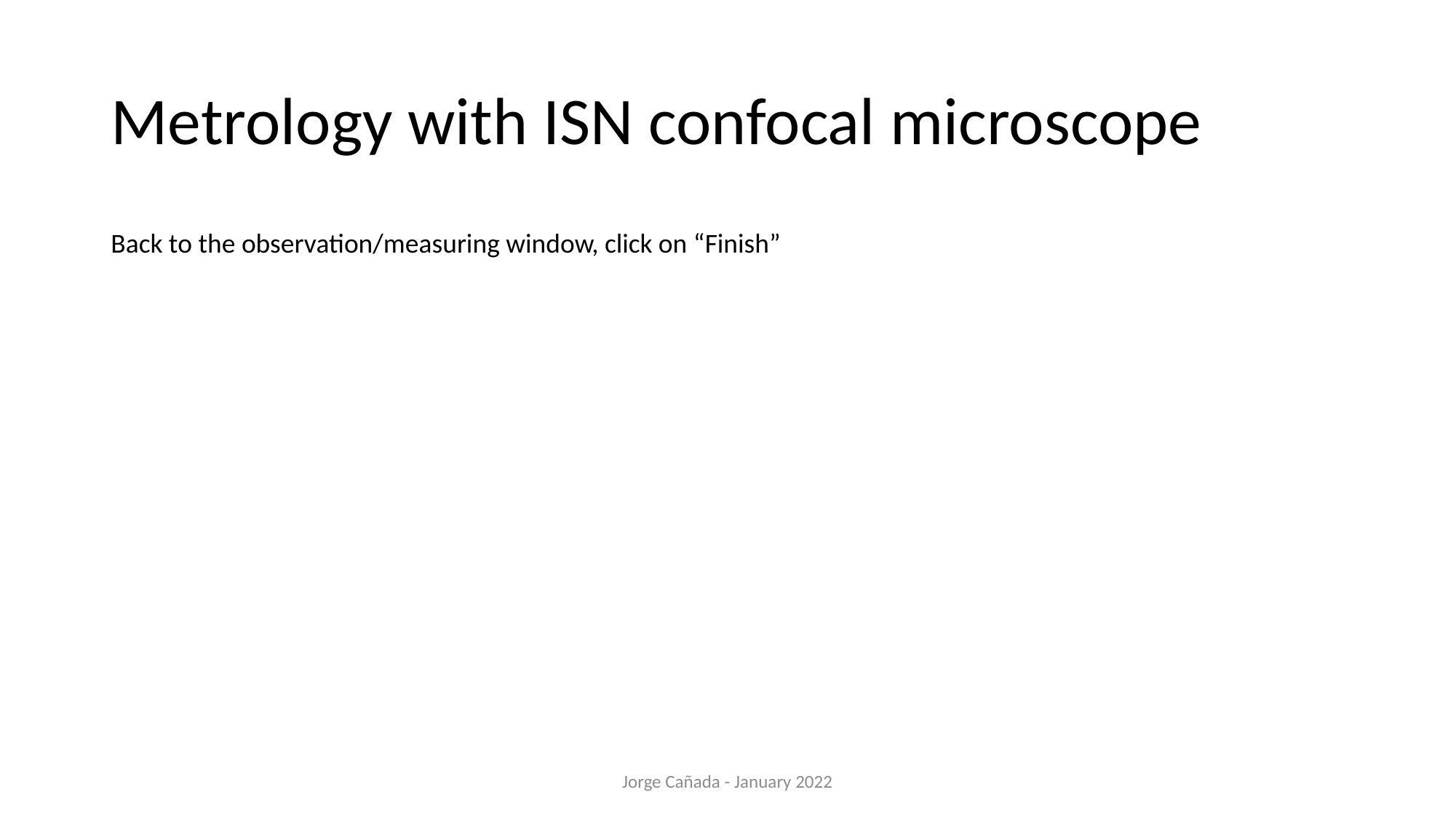

# Metrology with ISN confocal microscope
Back to the observation/measuring window, click on “Finish”
Jorge Cañada - January 2022